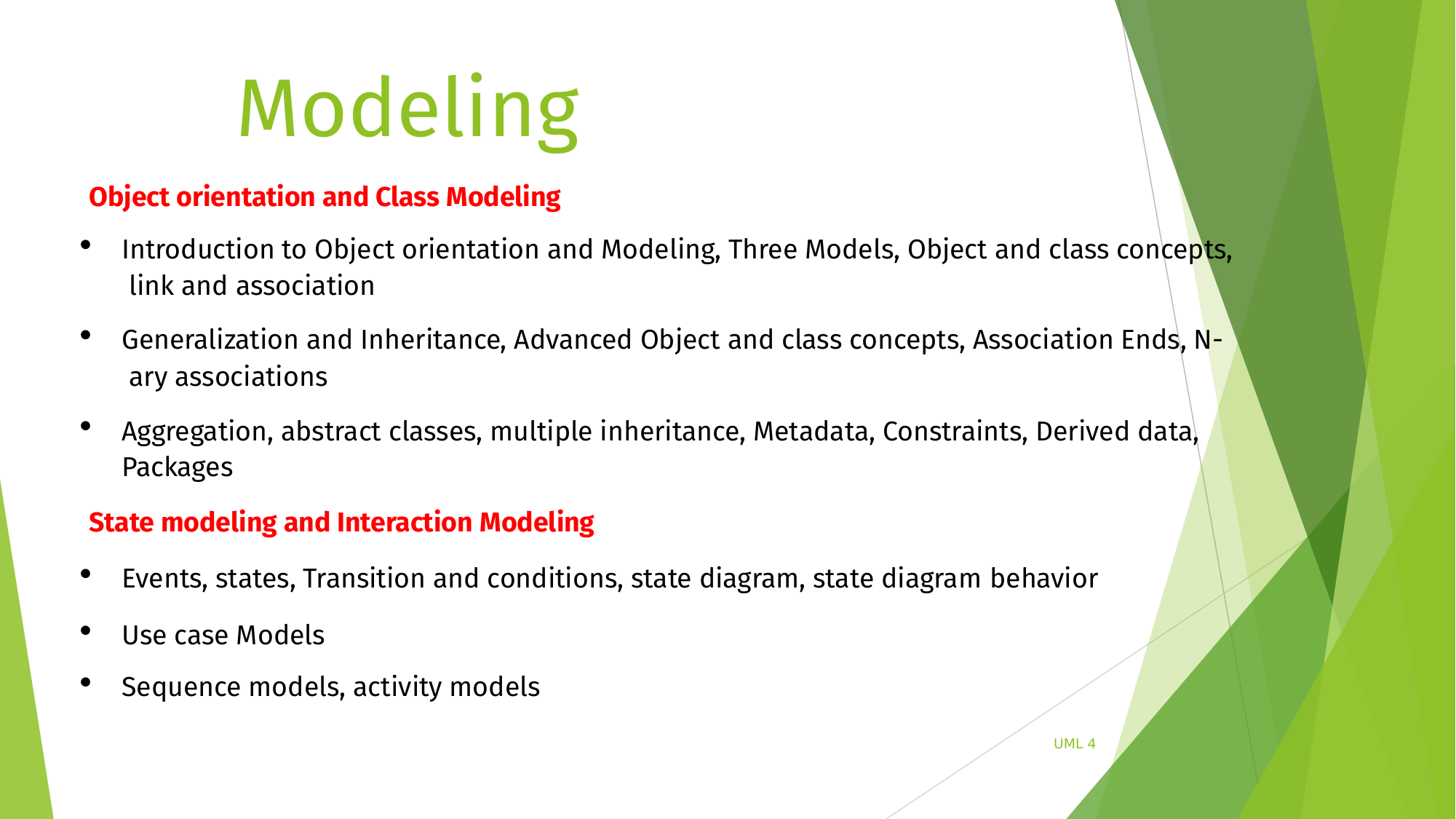

# Modeling
Object orientation and Class Modeling
Introduction to Object orientation and Modeling, Three Models, Object and class concepts,  link and association
Generalization and Inheritance, Advanced Object and class concepts, Association Ends, N-  ary associations
Aggregation, abstract classes, multiple inheritance, Metadata, Constraints, Derived data,  Packages
State modeling and Interaction Modeling
Events, states, Transition and conditions, state diagram, state diagram behavior
Use case Models
Sequence models, activity models
UML 4